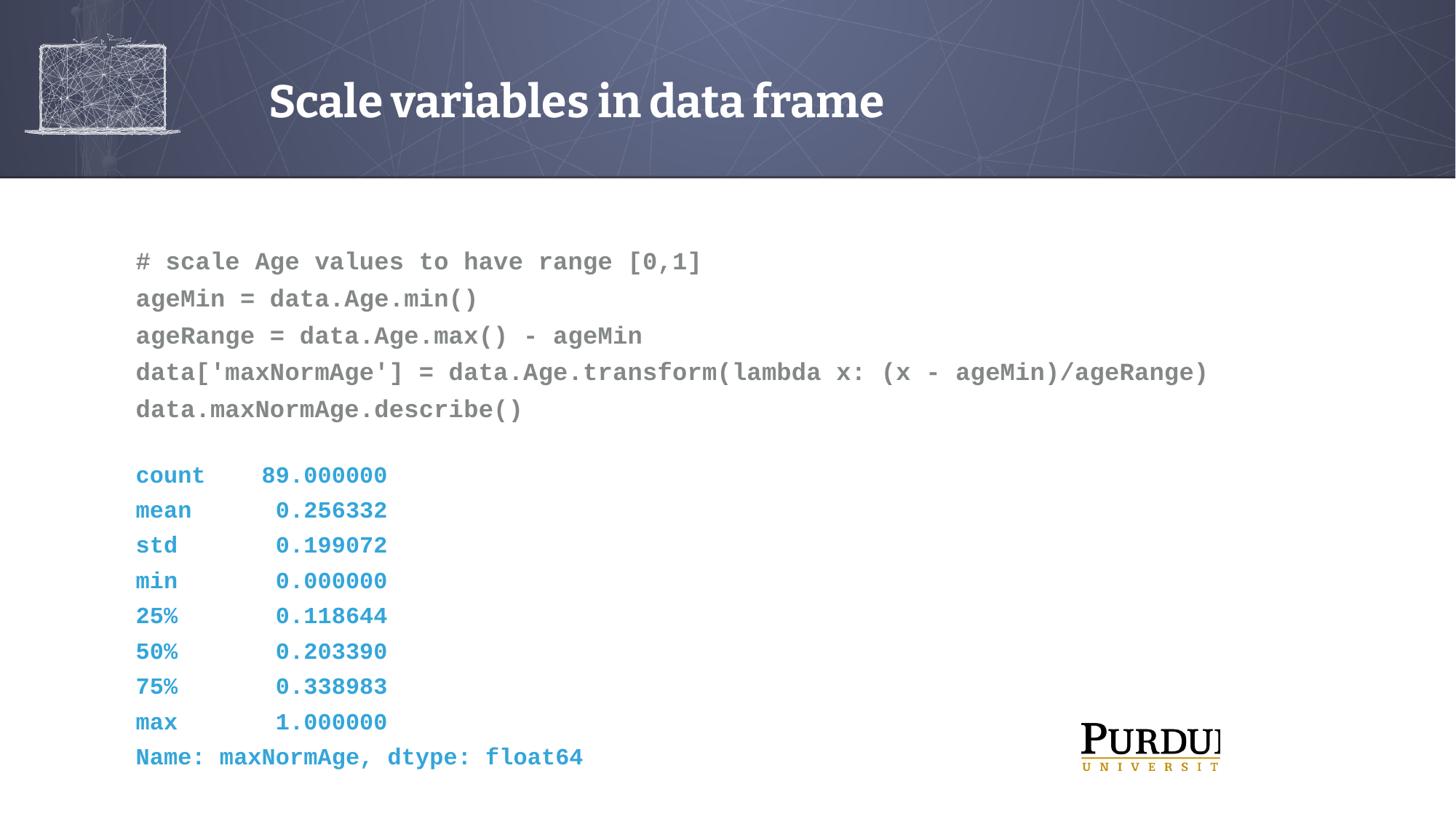

# Scale variables in data frame
# scale Age values to have range [0,1]
ageMin = data.Age.min()
ageRange = data.Age.max() - ageMin
data['maxNormAge'] = data.Age.transform(lambda x: (x - ageMin)/ageRange)
data.maxNormAge.describe()
count    89.000000
mean      0.256332
std       0.199072
min       0.000000
25%       0.118644
50%       0.203390
75%       0.338983
max       1.000000
Name: maxNormAge, dtype: float64